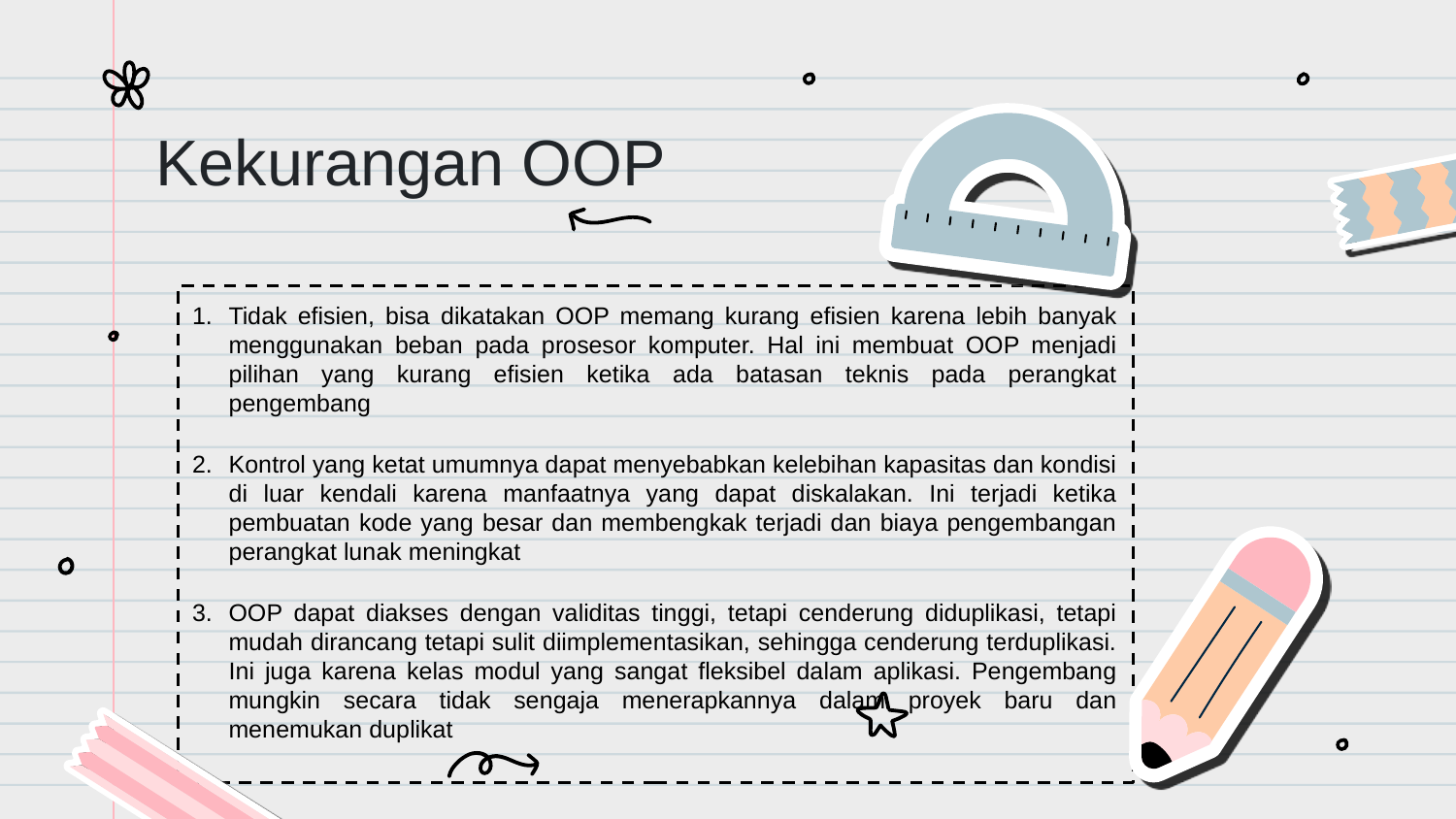

# Kekurangan OOP

Tidak efisien, bisa dikatakan OOP memang kurang efisien karena lebih banyak menggunakan beban pada prosesor komputer. Hal ini membuat OOP menjadi pilihan yang kurang efisien ketika ada batasan teknis pada perangkat pengembang
Kontrol yang ketat umumnya dapat menyebabkan kelebihan kapasitas dan kondisi di luar kendali karena manfaatnya yang dapat diskalakan. Ini terjadi ketika pembuatan kode yang besar dan membengkak terjadi dan biaya pengembangan perangkat lunak meningkat
OOP dapat diakses dengan validitas tinggi, tetapi cenderung diduplikasi, tetapi mudah dirancang tetapi sulit diimplementasikan, sehingga cenderung terduplikasi. Ini juga karena kelas modul yang sangat fleksibel dalam aplikasi. Pengembang mungkin secara tidak sengaja menerapkannya dalam proyek baru dan menemukan duplikat